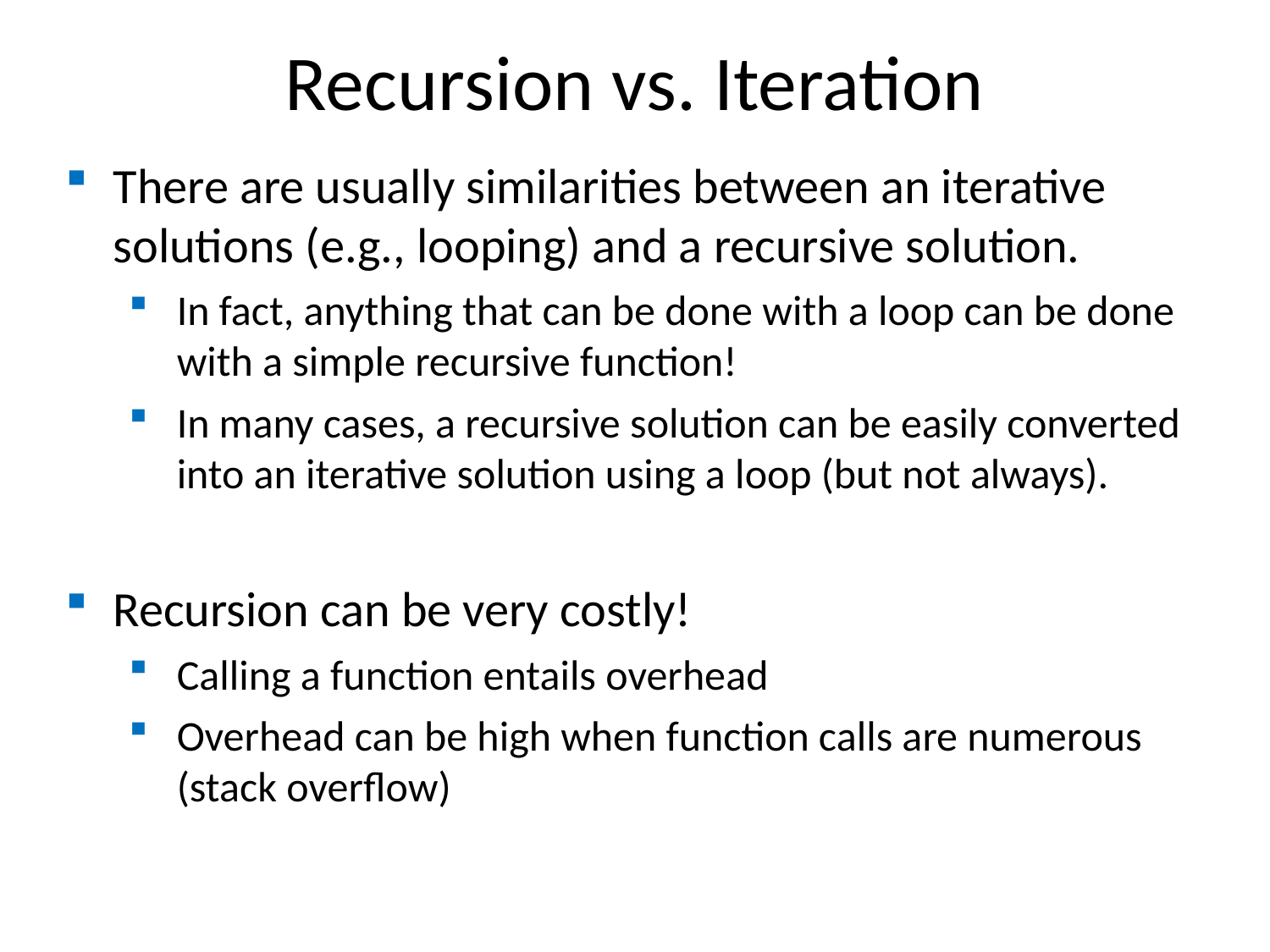

Recursion vs. Iteration
There are usually similarities between an iterative solutions (e.g., looping) and a recursive solution.
In fact, anything that can be done with a loop can be done with a simple recursive function!
In many cases, a recursive solution can be easily converted into an iterative solution using a loop (but not always).

Recursion can be very costly!
Calling a function entails overhead
Overhead can be high when function calls are numerous (stack overflow)